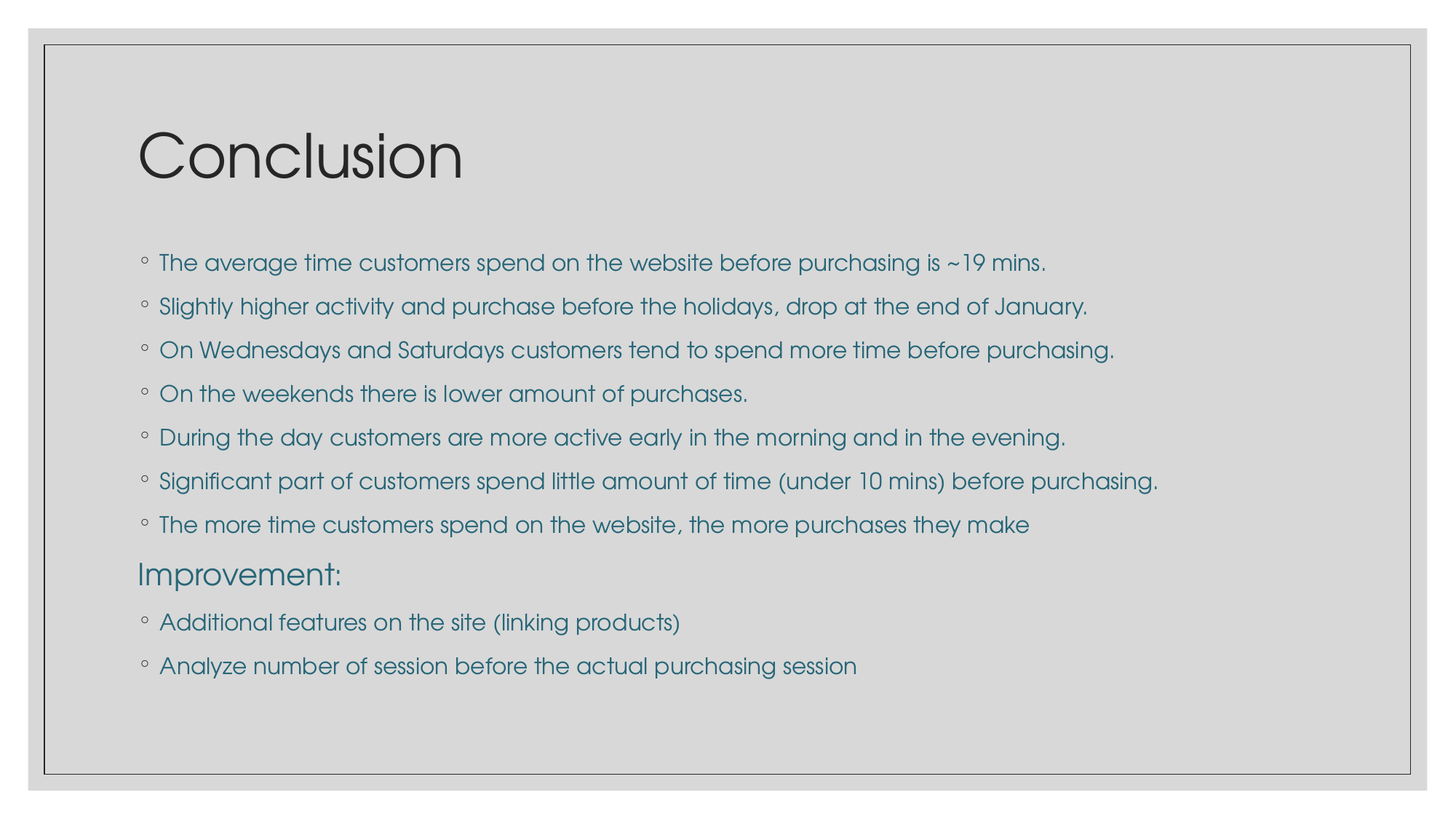

# Conclusion
The average time customers spend on the website before purchasing is ~19 mins.
Slightly higher activity and purchase before the holidays, drop at the end of January.
On Wednesdays and Saturdays customers tend to spend more time before purchasing.
On the weekends there is lower amount of purchases.
During the day customers are more active early in the morning and in the evening.
Significant part of customers spend little amount of time (under 10 mins) before purchasing.
The more time customers spend on the website, the more purchases they make
Improvement:
Additional features on the site (linking products)
Analyze number of session before the actual purchasing session